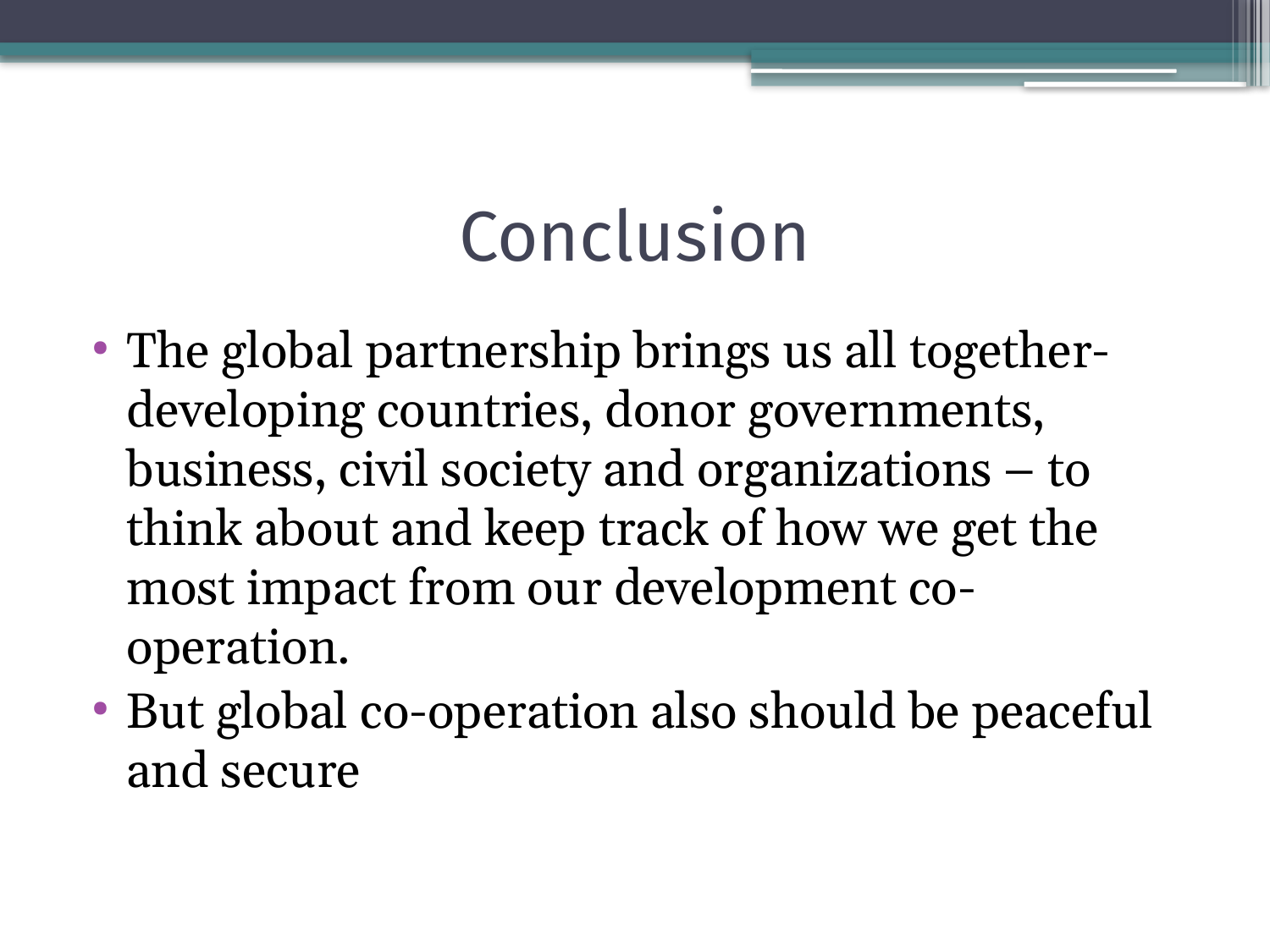

# Conclusion
The global partnership brings us all together- developing countries, donor governments, business, civil society and organizations – to think about and keep track of how we get the most impact from our development co-operation.
But global co-operation also should be peaceful and secure